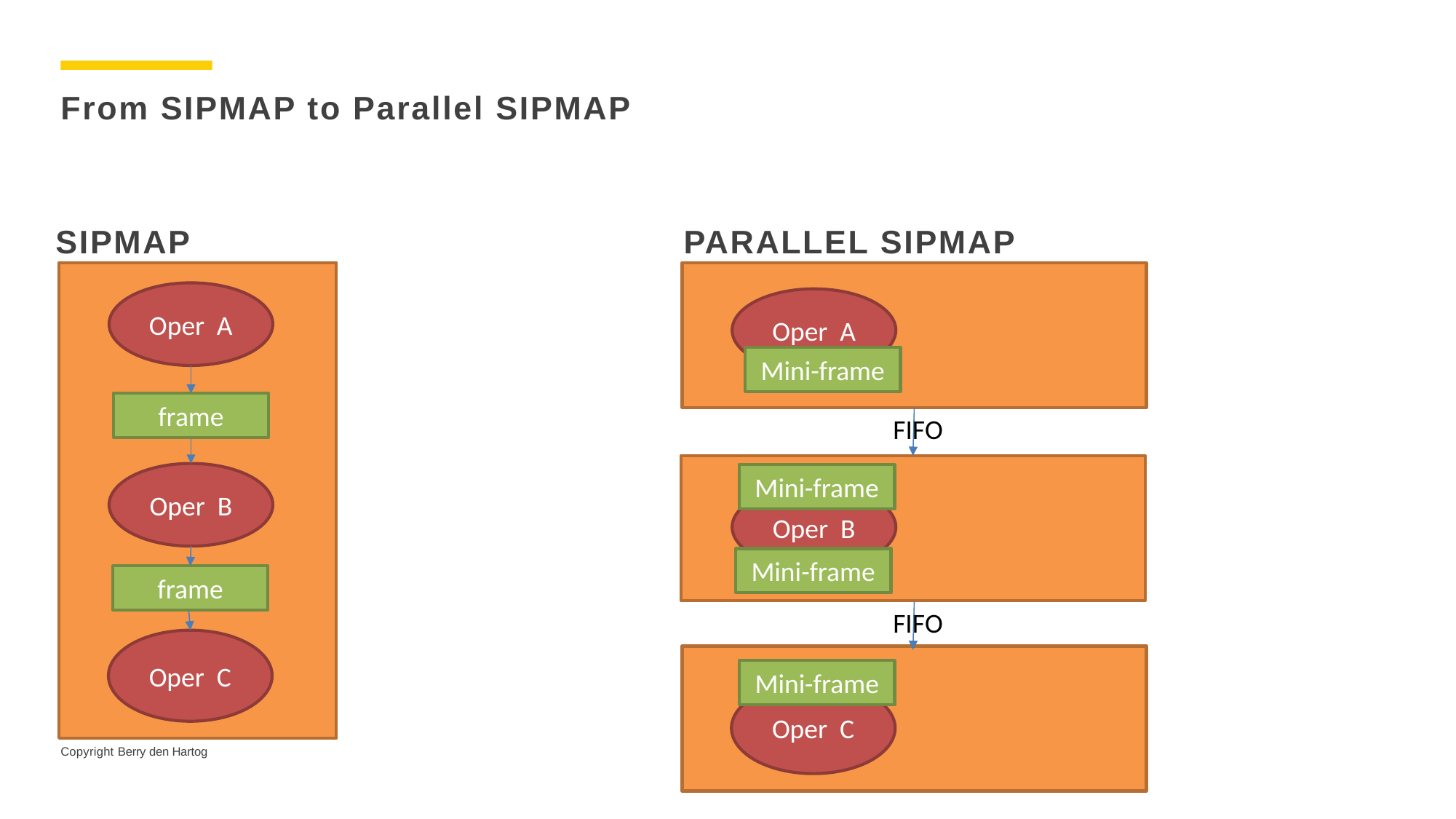

From SIPMAP to Parallel SIPMAP
SIPMAP
PARALLEL SIPMAP

Oper  A
Oper  A
Mini-frame
frame
FIFO

Oper  B
Mini-frame
Oper  B
Mini-frame
frame
FIFO
Oper  C

Mini-frame
Oper  C
Copyright Berry den Hartog